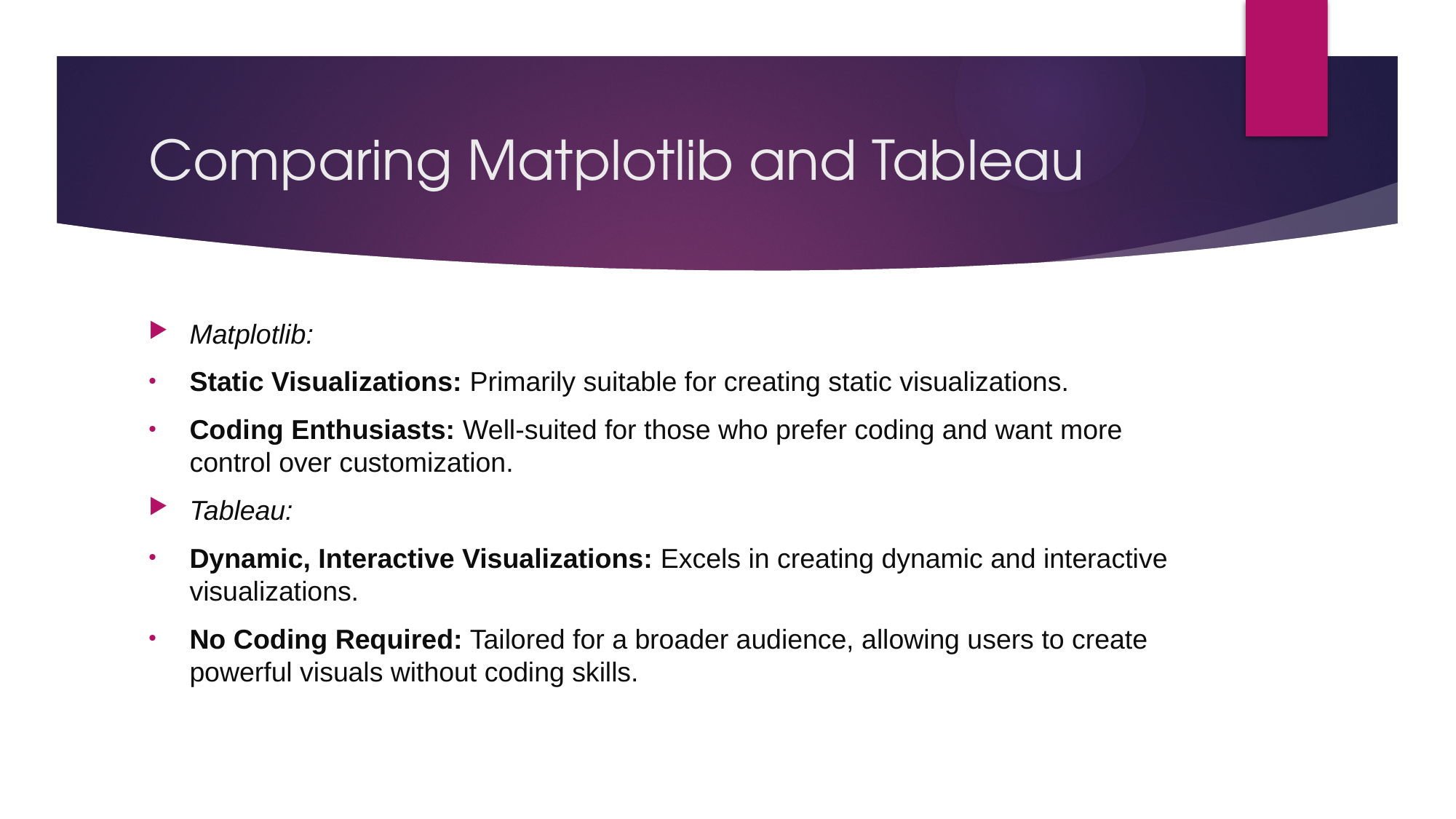

# Comparing Matplotlib and Tableau
Matplotlib:
Static Visualizations: Primarily suitable for creating static visualizations.
Coding Enthusiasts: Well-suited for those who prefer coding and want more control over customization.
Tableau:
Dynamic, Interactive Visualizations: Excels in creating dynamic and interactive visualizations.
No Coding Required: Tailored for a broader audience, allowing users to create powerful visuals without coding skills.